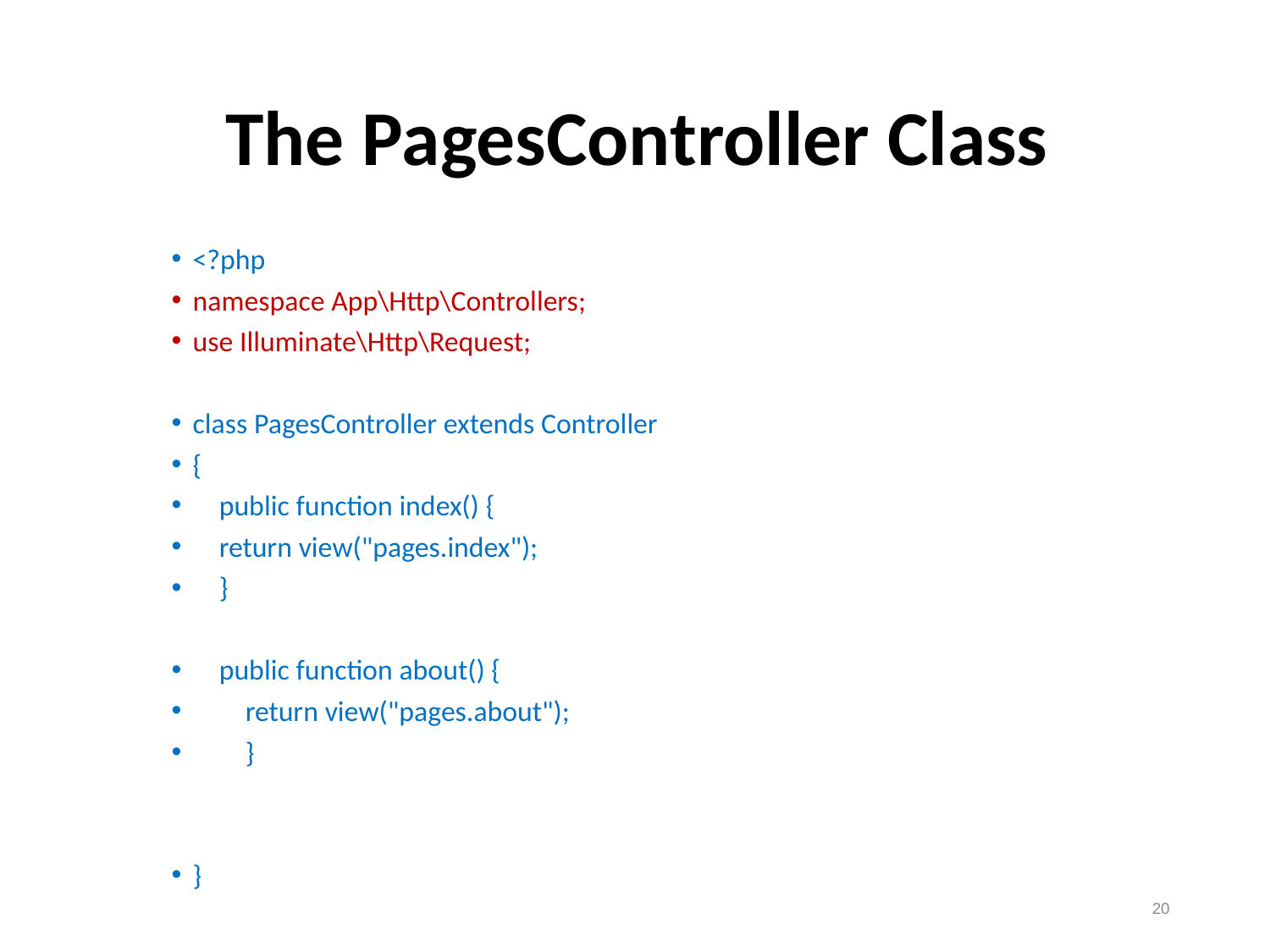

The PagesController Class

<?php
namespace App\Http\Controllers;
use Illuminate\Http\Request;

class PagesController extends Controller
{
    public function index() {
    return view("pages.index");
    }

    public function about() {
        return view("pages.about");
        }

}
20